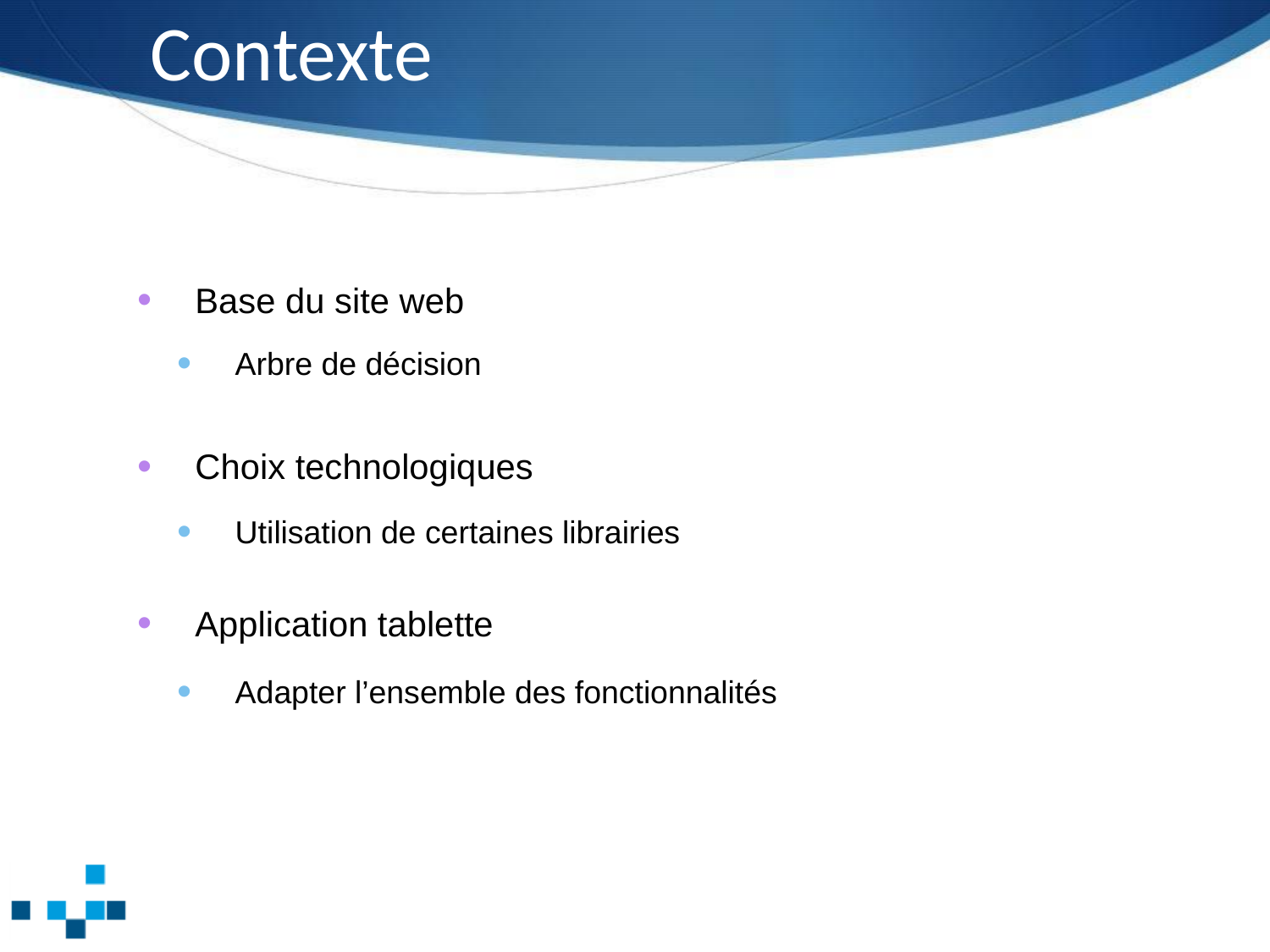

# Contexte
  Base du site web
  Arbre de décision
  Choix technologiques
  Utilisation de certaines librairies
  Application tablette
  Adapter l’ensemble des fonctionnalités